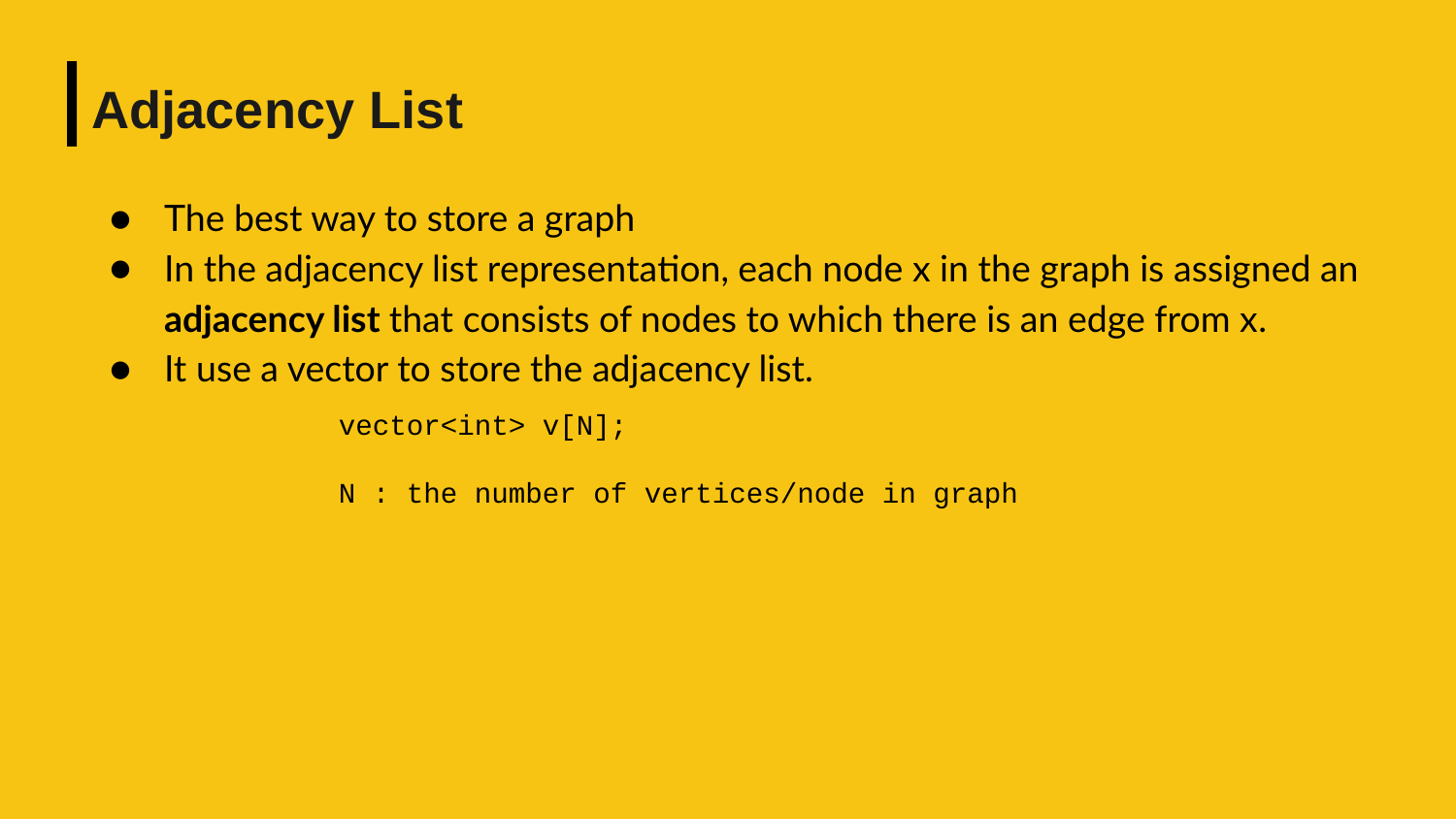

# Adjacency List
The best way to store a graph
In the adjacency list representation, each node x in the graph is assigned an adjacency list that consists of nodes to which there is an edge from x.
It use a vector to store the adjacency list.

vector<int> v[N];

N : the number of vertices/node in graph